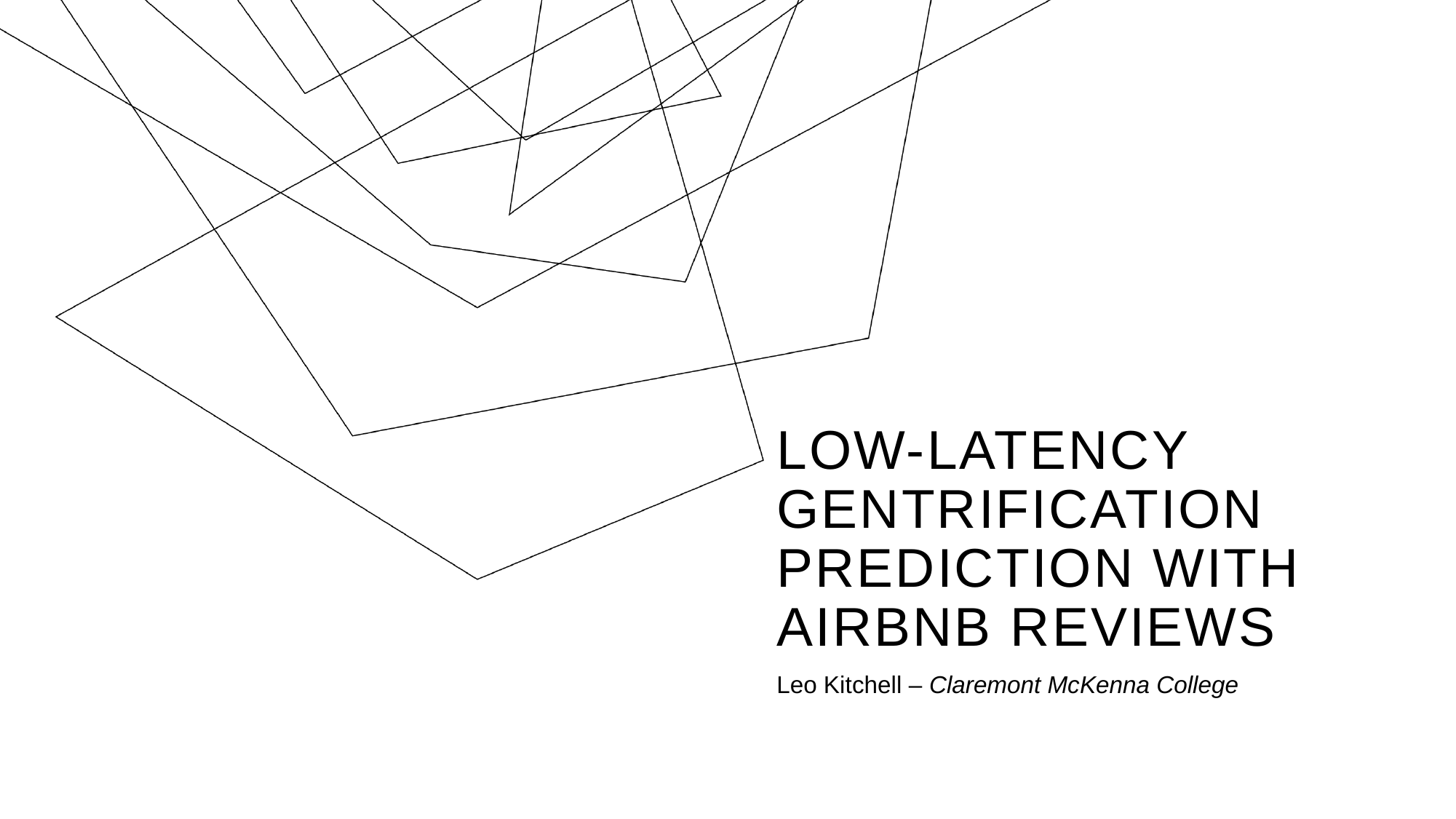

# Low-Latency Gentrification Prediction with airbnb reviews
Leo Kitchell – Claremont McKenna College